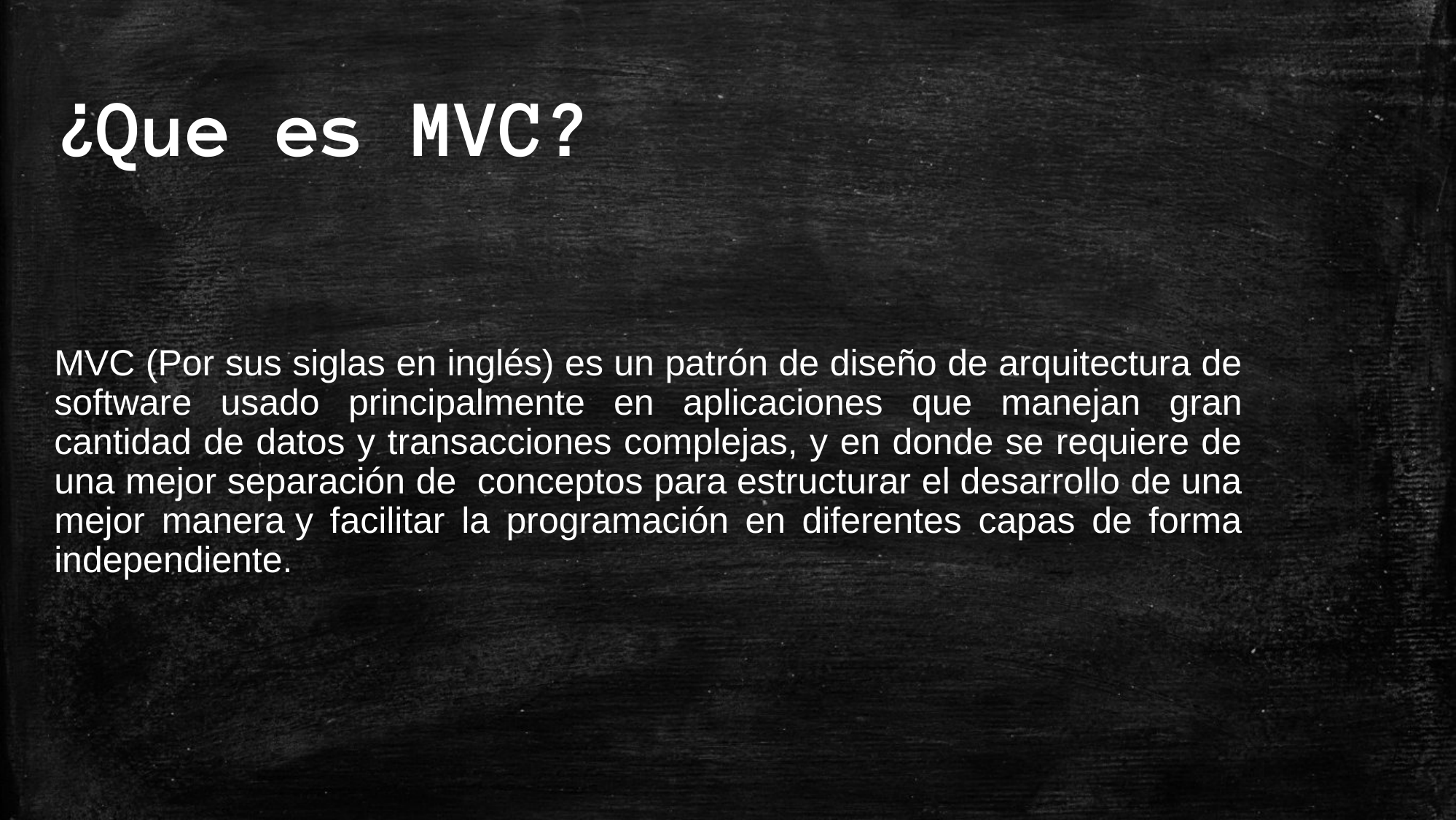

# ¿Que es MVC?

MVC (Por sus siglas en inglés) es un patrón de diseño de arquitectura de software usado principalmente en aplicaciones que manejan gran cantidad de datos y transacciones complejas, y en donde se requiere de una mejor separación de  conceptos para estructurar el desarrollo de una mejor manera y facilitar la programación en diferentes capas de forma independiente.